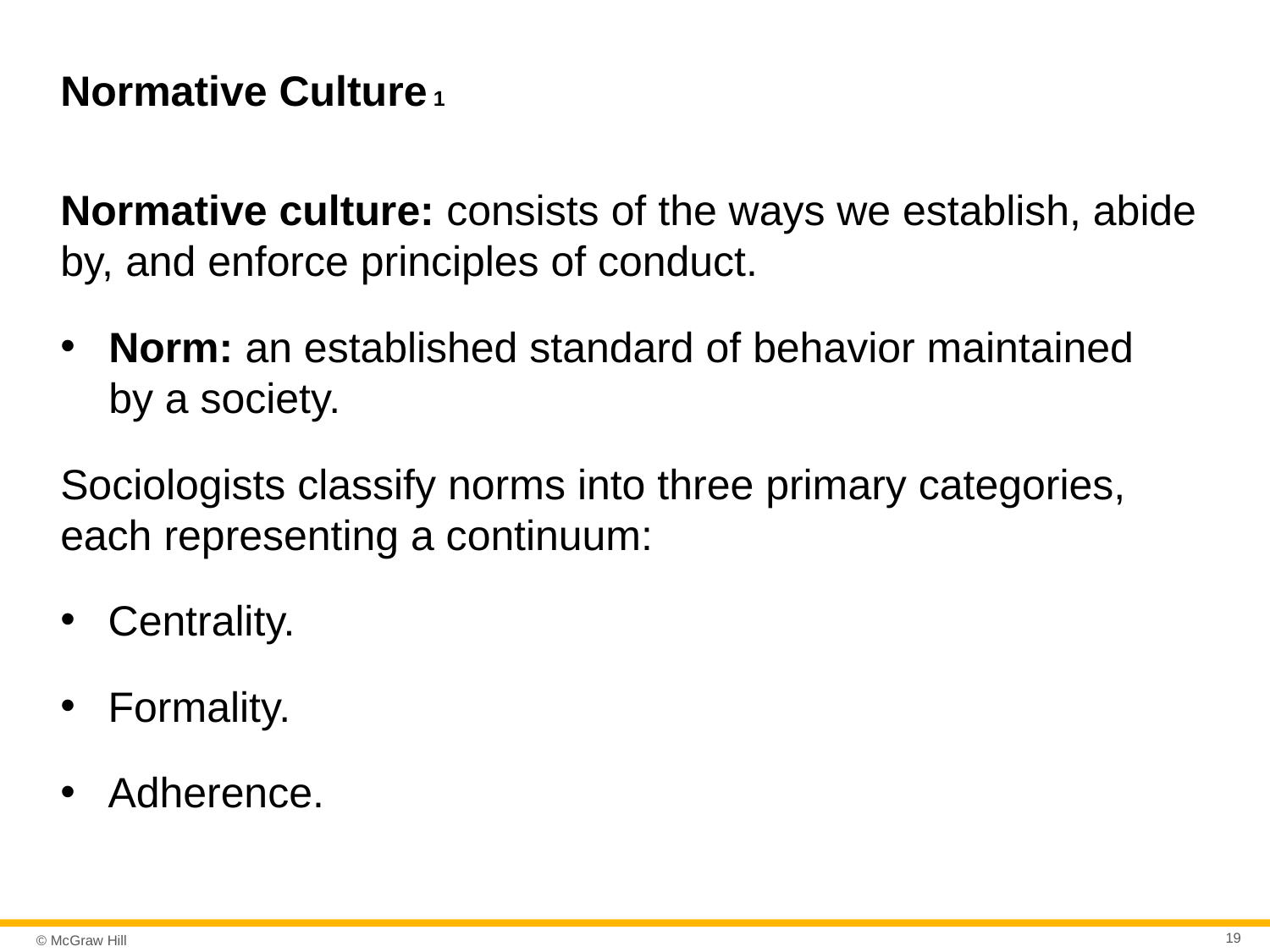

# Normative Culture 1
Normative culture: consists of the ways we establish, abide by, and enforce principles of conduct.
Norm: an established standard of behavior maintained
by a society.
Sociologists classify norms into three primary categories, each representing a continuum:
Centrality.
Formality.
Adherence.